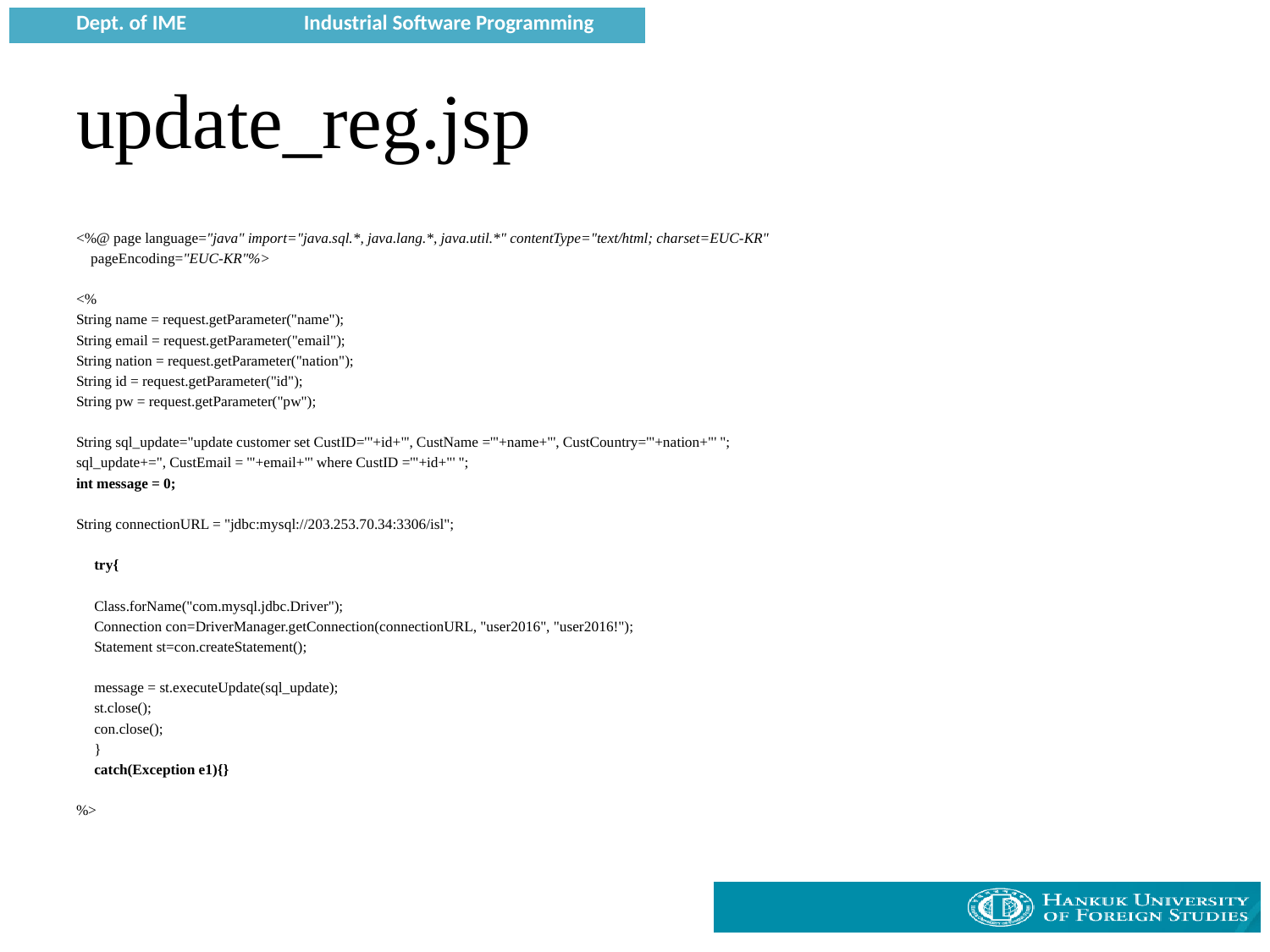

# update_reg.jsp
<%@ page language="java" import="java.sql.*, java.lang.*, java.util.*" contentType="text/html; charset=EUC-KR"
    pageEncoding="EUC-KR"%>

<%
String name = request.getParameter("name");
String email = request.getParameter("email");
String nation = request.getParameter("nation");
String id = request.getParameter("id");
String pw = request.getParameter("pw");

String sql_update="update customer set CustID='"+id+"', CustName ='"+name+"', CustCountry='"+nation+"' ";
sql_update+=", CustEmail = '"+email+"' where CustID ='"+id+"' ";
int message = 0;

String connectionURL = "jdbc:mysql://203.253.70.34:3306/isl";

     try{

     Class.forName("com.mysql.jdbc.Driver");
     Connection con=DriverManager.getConnection(connectionURL, "user2016", "user2016!");
     Statement st=con.createStatement();

     message = st.executeUpdate(sql_update);
     st.close();
     con.close();
     }
     catch(Exception e1){}

%>